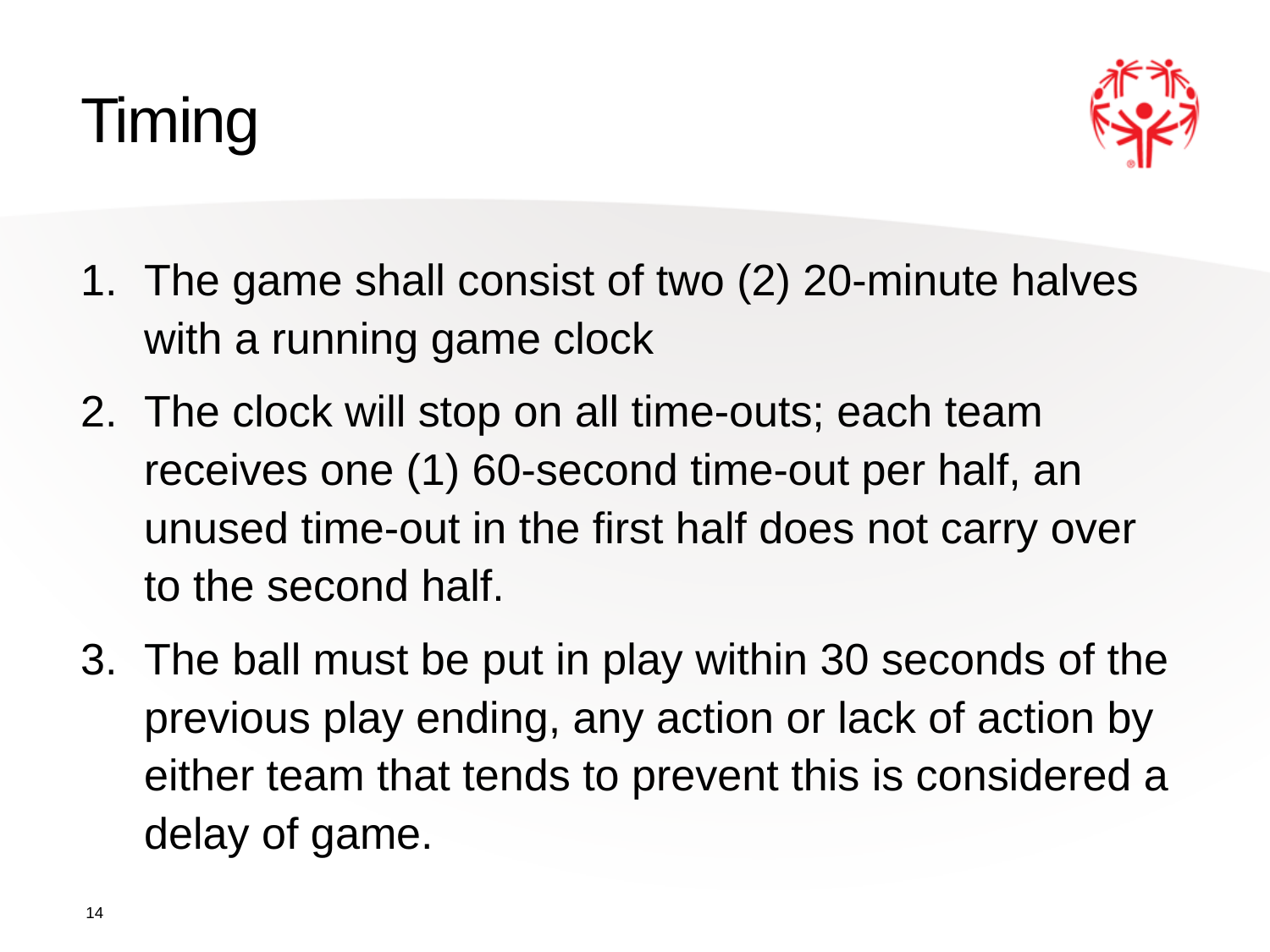

# Timing
The game shall consist of two (2) 20-minute halves with a running game clock
The clock will stop on all time-outs; each team receives one (1) 60-second time-out per half, an unused time-out in the first half does not carry over to the second half.
The ball must be put in play within 30 seconds of the previous play ending, any action or lack of action by either team that tends to prevent this is considered a delay of game.

14